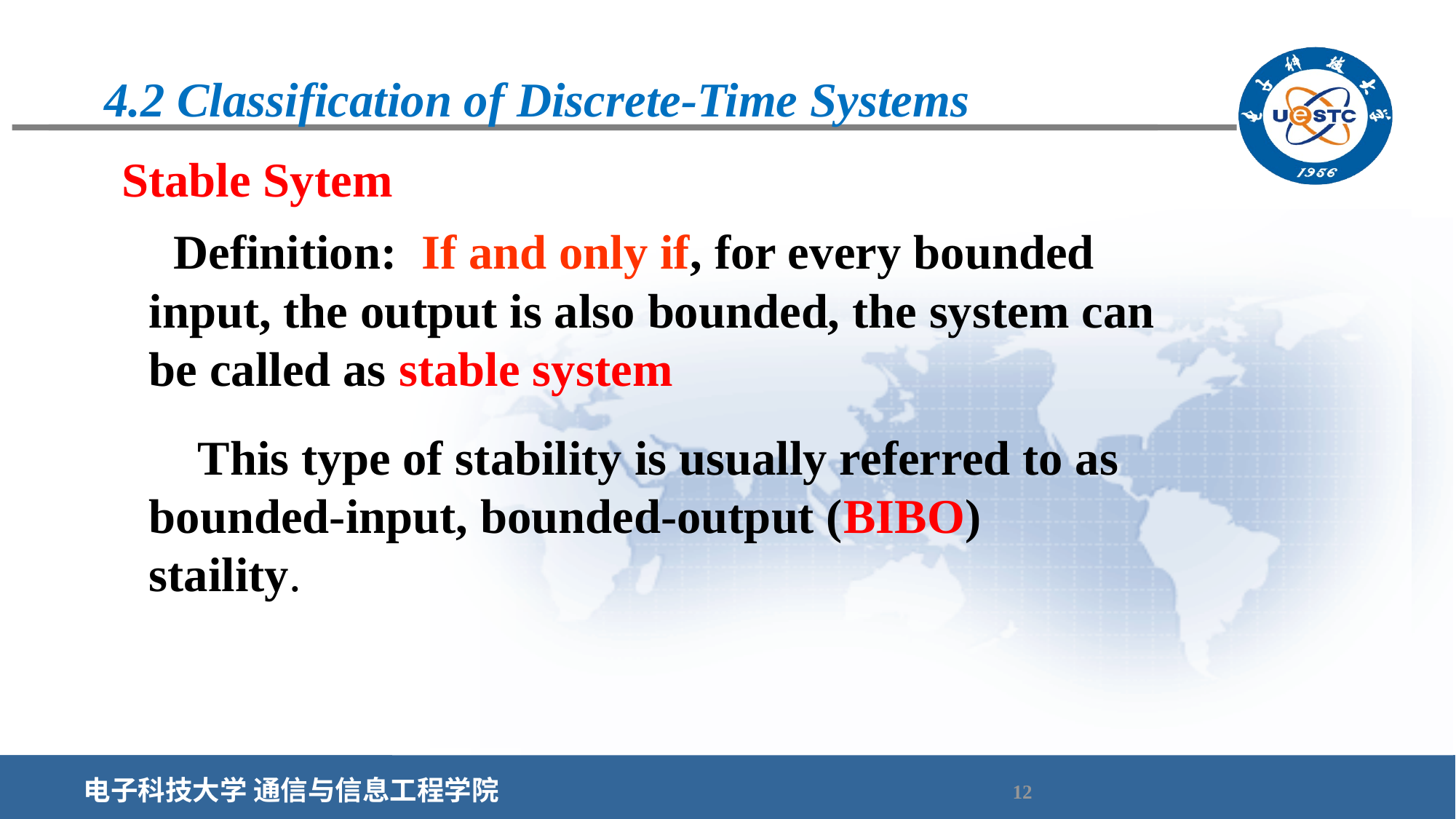

# 4.2 Classification of Discrete-Time Systems
Stable Sytem
  Definition:  If and only if, for every bounded input, the output is also bounded, the system can be called as stable system
    This type of stability is usually referred to as bounded-input, bounded-output (BIBO) staility.